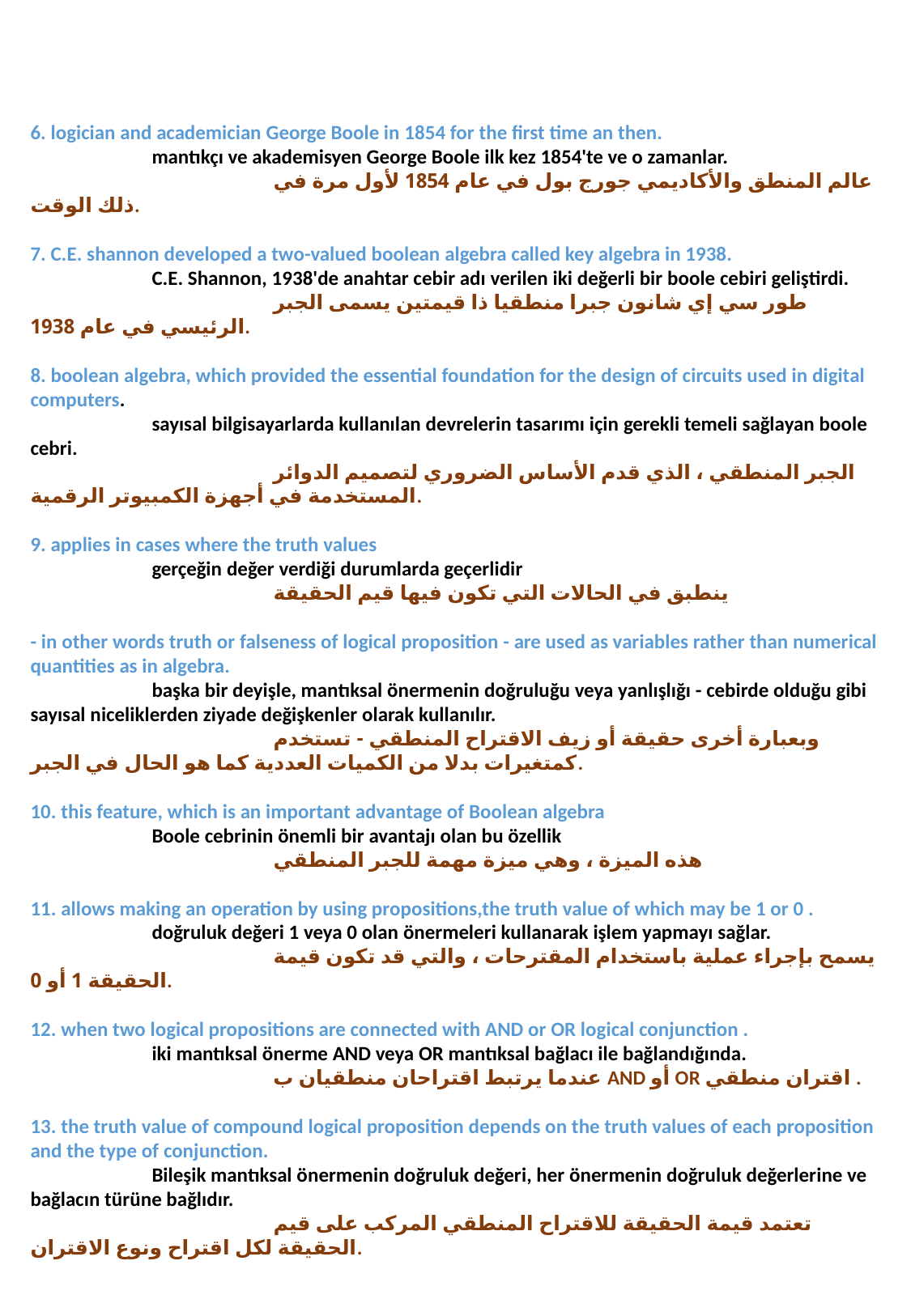

6. logician and academician George Boole in 1854 for the first time an then.
	mantıkçı ve akademisyen George Boole ilk kez 1854'te ve o zamanlar.
		عالم المنطق والأكاديمي جورج بول في عام 1854 لأول مرة في ذلك الوقت.

7. C.E. shannon developed a two-valued boolean algebra called key algebra in 1938.
	C.E. Shannon, 1938'de anahtar cebir adı verilen iki değerli bir boole cebiri geliştirdi.
		طور سي إي شانون جبرا منطقيا ذا قيمتين يسمى الجبر الرئيسي في عام 1938.

8. boolean algebra, which provided the essential foundation for the design of circuits used in digital computers.
	sayısal bilgisayarlarda kullanılan devrelerin tasarımı için gerekli temeli sağlayan boole cebri.
		الجبر المنطقي ، الذي قدم الأساس الضروري لتصميم الدوائر المستخدمة في أجهزة الكمبيوتر الرقمية.

9. applies in cases where the truth values
	gerçeğin değer verdiği durumlarda geçerlidir
		ينطبق في الحالات التي تكون فيها قيم الحقيقة

- in other words truth or falseness of logical proposition - are used as variables rather than numerical quantities as in algebra.
	başka bir deyişle, mantıksal önermenin doğruluğu veya yanlışlığı - cebirde olduğu gibi sayısal niceliklerden ziyade değişkenler olarak kullanılır.
		وبعبارة أخرى حقيقة أو زيف الاقتراح المنطقي - تستخدم كمتغيرات بدلا من الكميات العددية كما هو الحال في الجبر.

10. this feature, which is an important advantage of Boolean algebra
	Boole cebrinin önemli bir avantajı olan bu özellik
		هذه الميزة ، وهي ميزة مهمة للجبر المنطقي

11. allows making an operation by using propositions,the truth value of which may be 1 or 0 .
	doğruluk değeri 1 veya 0 olan önermeleri kullanarak işlem yapmayı sağlar.
		يسمح بإجراء عملية باستخدام المقترحات ، والتي قد تكون قيمة الحقيقة 1 أو 0.

12. when two logical propositions are connected with AND or OR logical conjunction .
	iki mantıksal önerme AND veya OR mantıksal bağlacı ile bağlandığında.
		عندما يرتبط اقتراحان منطقيان ب AND أو OR اقتران منطقي .

13. the truth value of compound logical proposition depends on the truth values of each proposition and the type of conjunction.
	Bileşik mantıksal önermenin doğruluk değeri, her önermenin doğruluk değerlerine ve bağlacın türüne bağlıdır.
		تعتمد قيمة الحقيقة للاقتراح المنطقي المركب على قيم الحقيقة لكل اقتراح ونوع الاقتران.